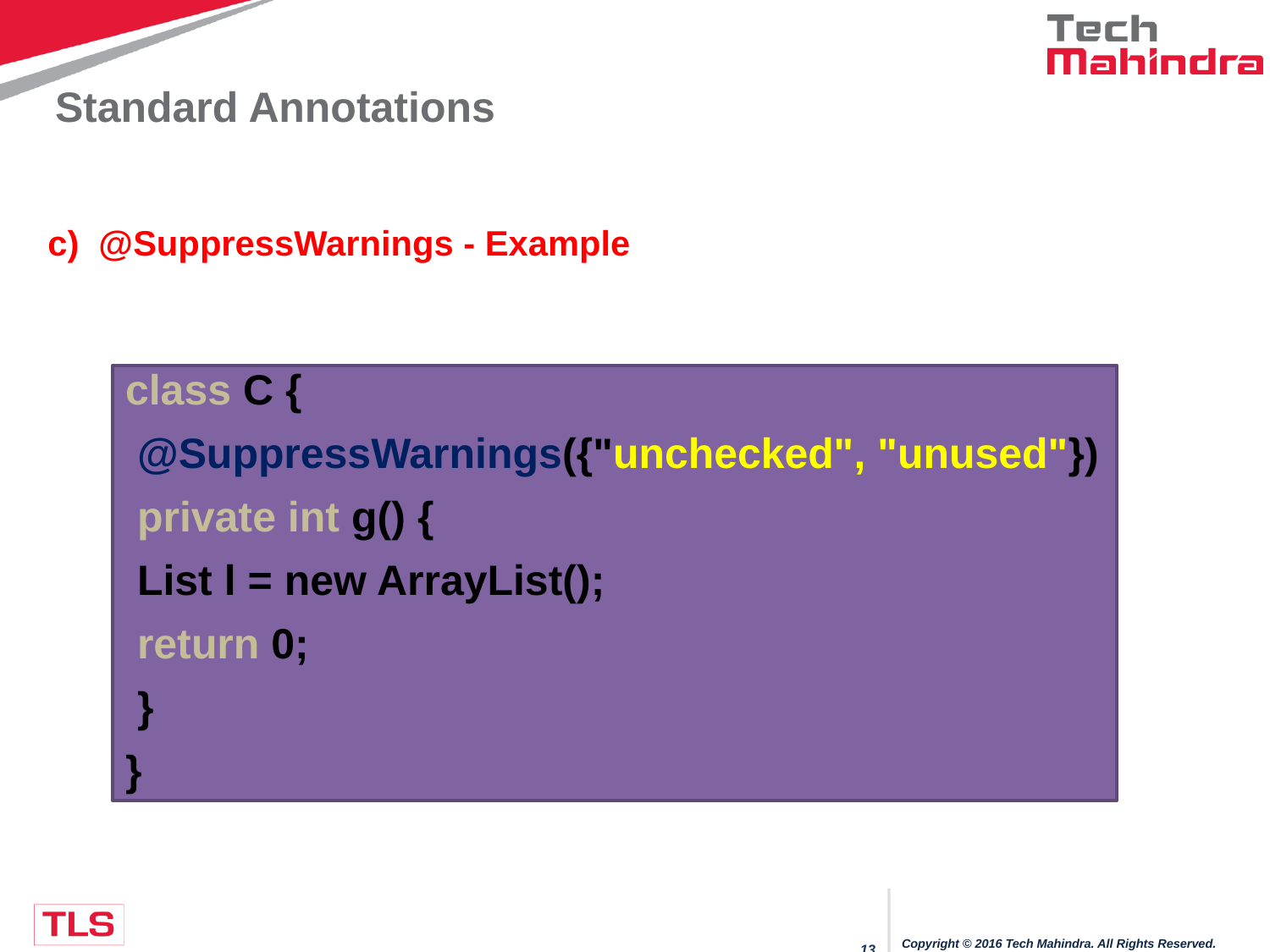

# Standard Annotations
c)  @SuppressWarnings - Example
class C {
 @SuppressWarnings({"unchecked", "unused"})
 private int g() {
 List l = new ArrayList();
 return 0;
 }
}
Copyright © 2016 Tech Mahindra. All Rights Reserved.